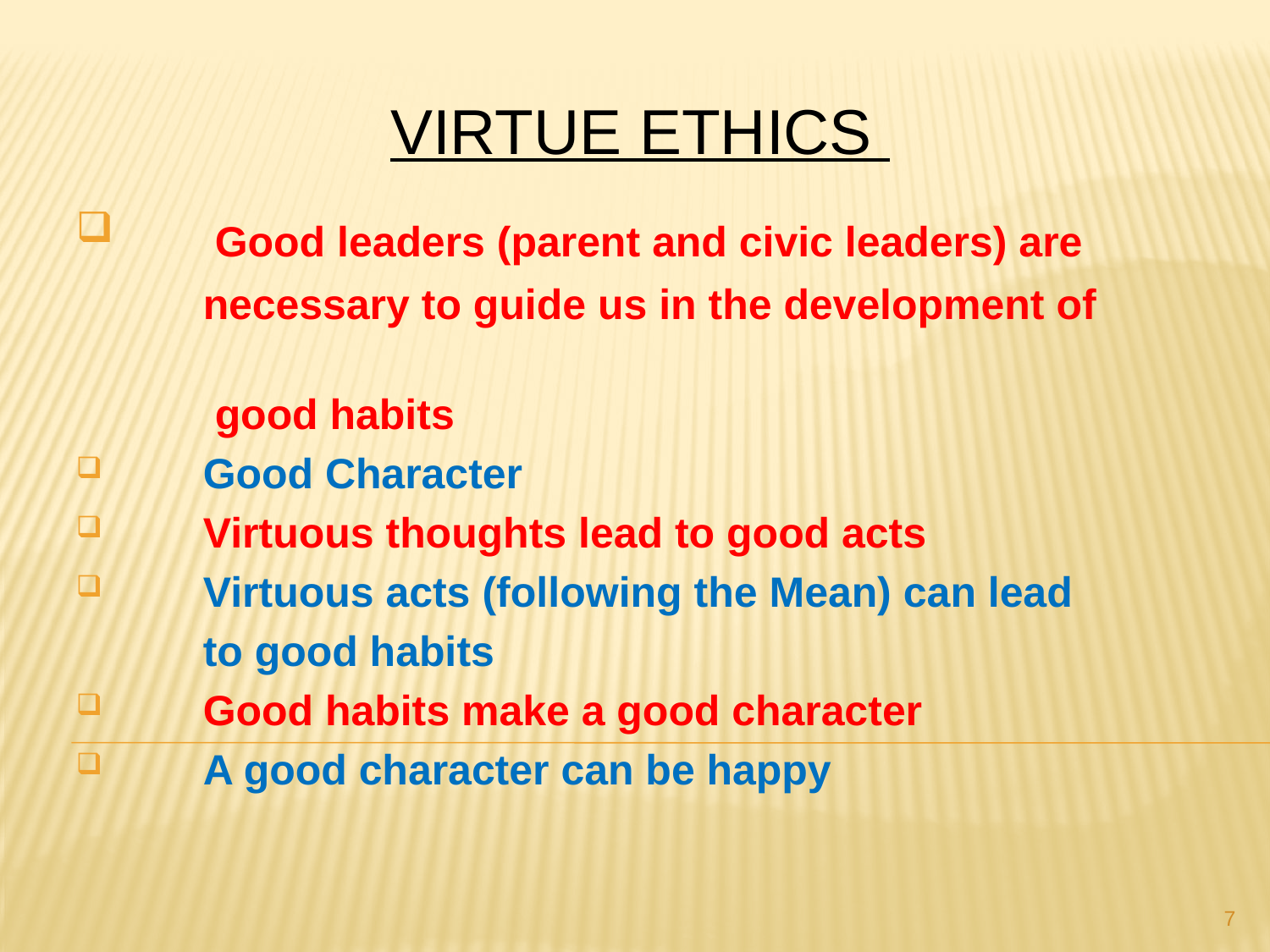

# VIRTUE ETHICS
 	 Good leaders (parent and civic leaders) are
	necessary to guide us in the development of
 	 good habits
  	Good Character
	Virtuous thoughts lead to good acts
	Virtuous acts (following the Mean) can lead
	to good habits
	Good habits make a good character
	A good character can be happy

7